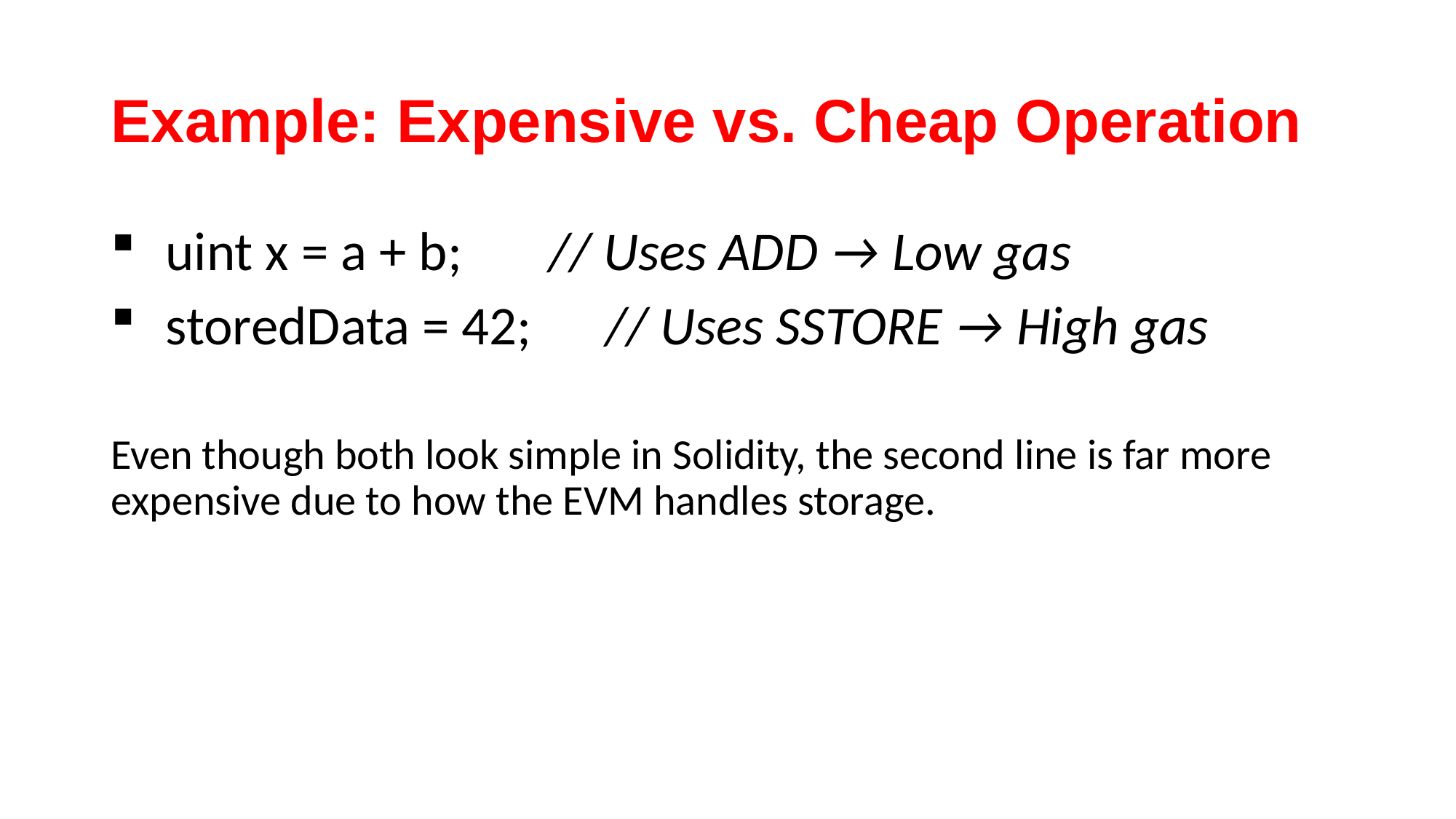

# Example: Expensive vs. Cheap Operation
uint x = a + b;       // Uses ADD → Low gas
storedData = 42;      // Uses SSTORE → High gas

Even though both look simple in Solidity, the second line is far more expensive due to how the EVM handles storage.